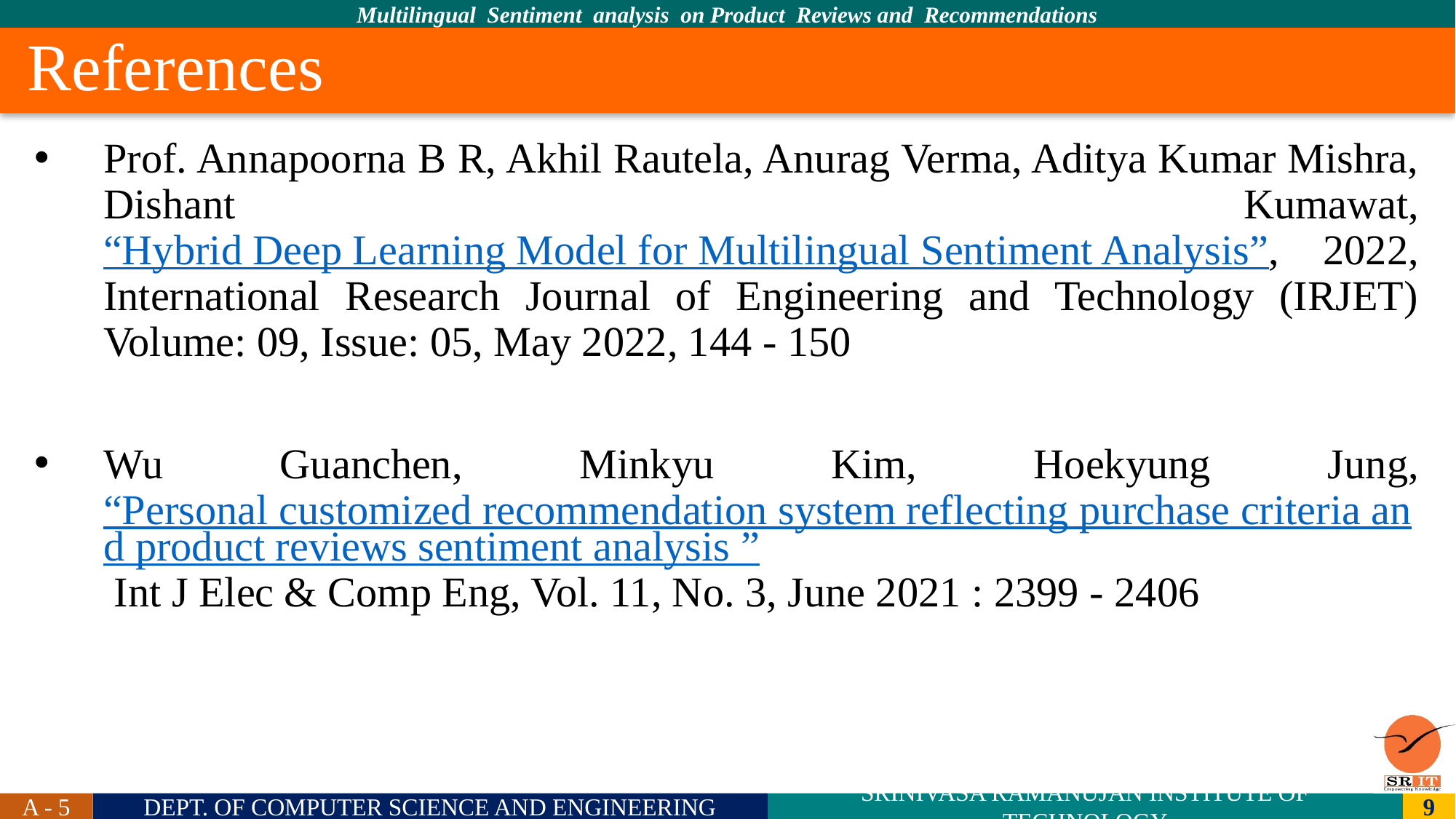

# References
Prof. Annapoorna B R, Akhil Rautela, Anurag Verma, Aditya Kumar Mishra, Dishant Kumawat, “Hybrid Deep Learning Model for Multilingual Sentiment Analysis”, 2022, International Research Journal of Engineering and Technology (IRJET) Volume: 09, Issue: 05, May 2022, 144 - 150

Wu Guanchen, Minkyu Kim, Hoekyung Jung, “Personal customized recommendation system reflecting purchase criteria and product reviews sentiment analysis ” Int J Elec & Comp Eng, Vol. 11, No. 3, June 2021 : 2399 - 2406